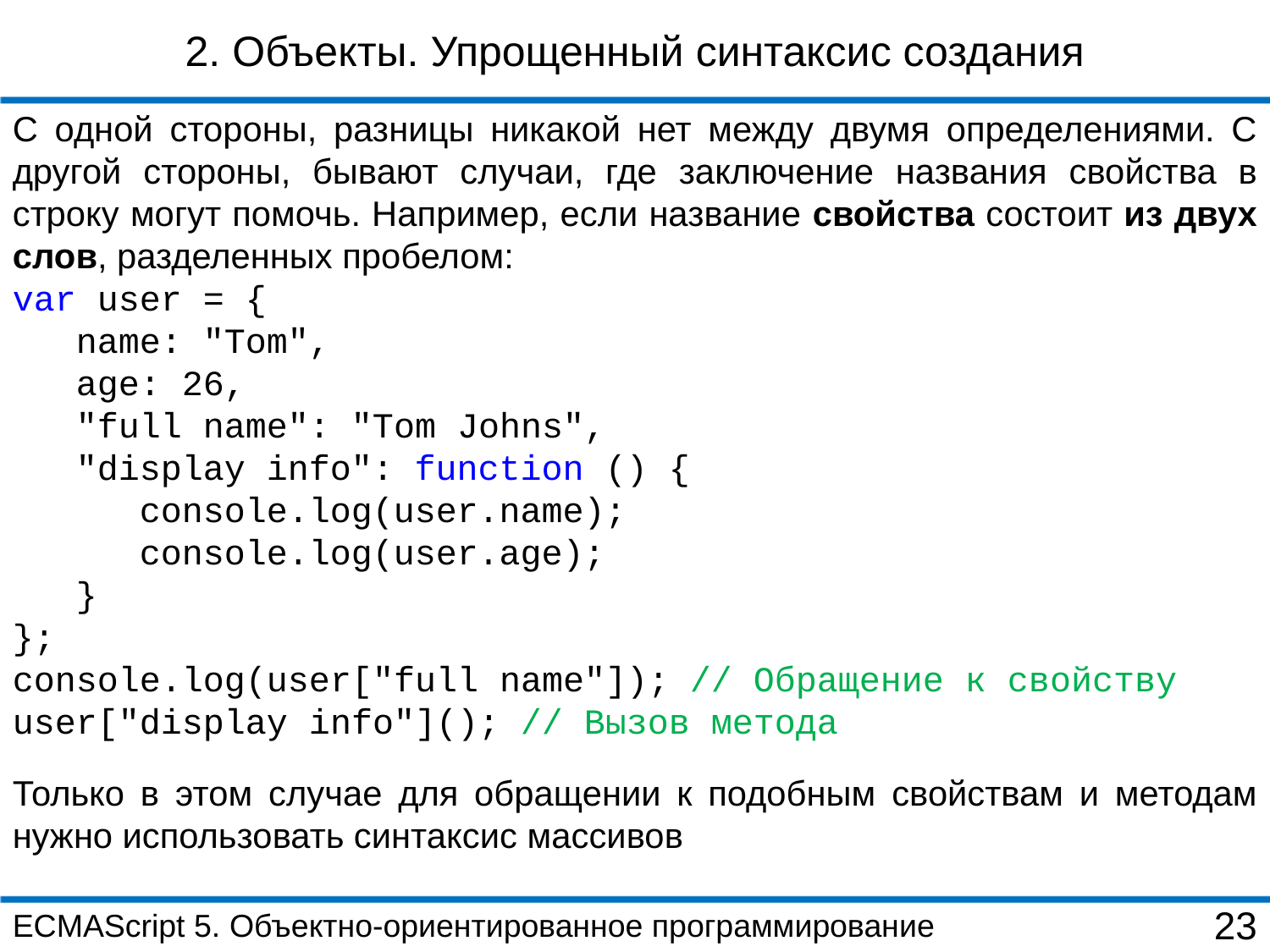

2. Объекты. Упрощенный синтаксис создания
С одной стороны, разницы никакой нет между двумя определениями. С другой стороны, бывают случаи, где заключение названия свойства в строку могут помочь. Например, если название свойства состоит из двух слов, разделенных пробелом:
var user = {
   name: "Tom",
   age: 26,
   "full name": "Tom Johns",
   "display info": function () {
      console.log(user.name);
      console.log(user.age);
   }
};
console.log(user["full name"]); // Обращение к свойству
user["display info"](); // Вызов метода

Только в этом случае для обращении к подобным свойствам и методам нужно использовать синтаксис массивов
ECMAScript 5. Объектно-ориентированное программирование
23